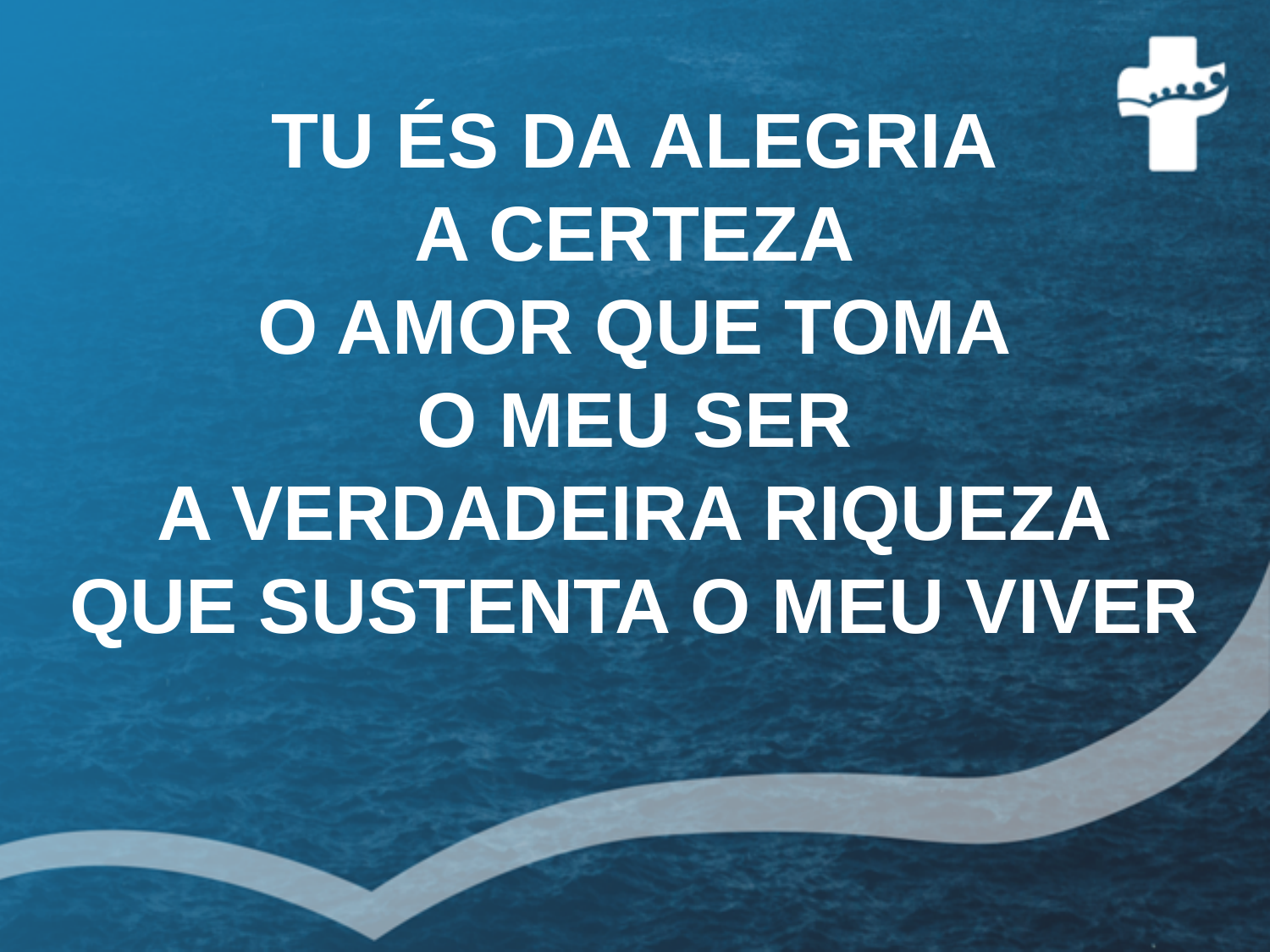

TU ÉS DA ALEGRIA
A CERTEZA
O AMOR QUE TOMA
O MEU SER
A VERDADEIRA RIQUEZA
QUE SUSTENTA O MEU VIVER